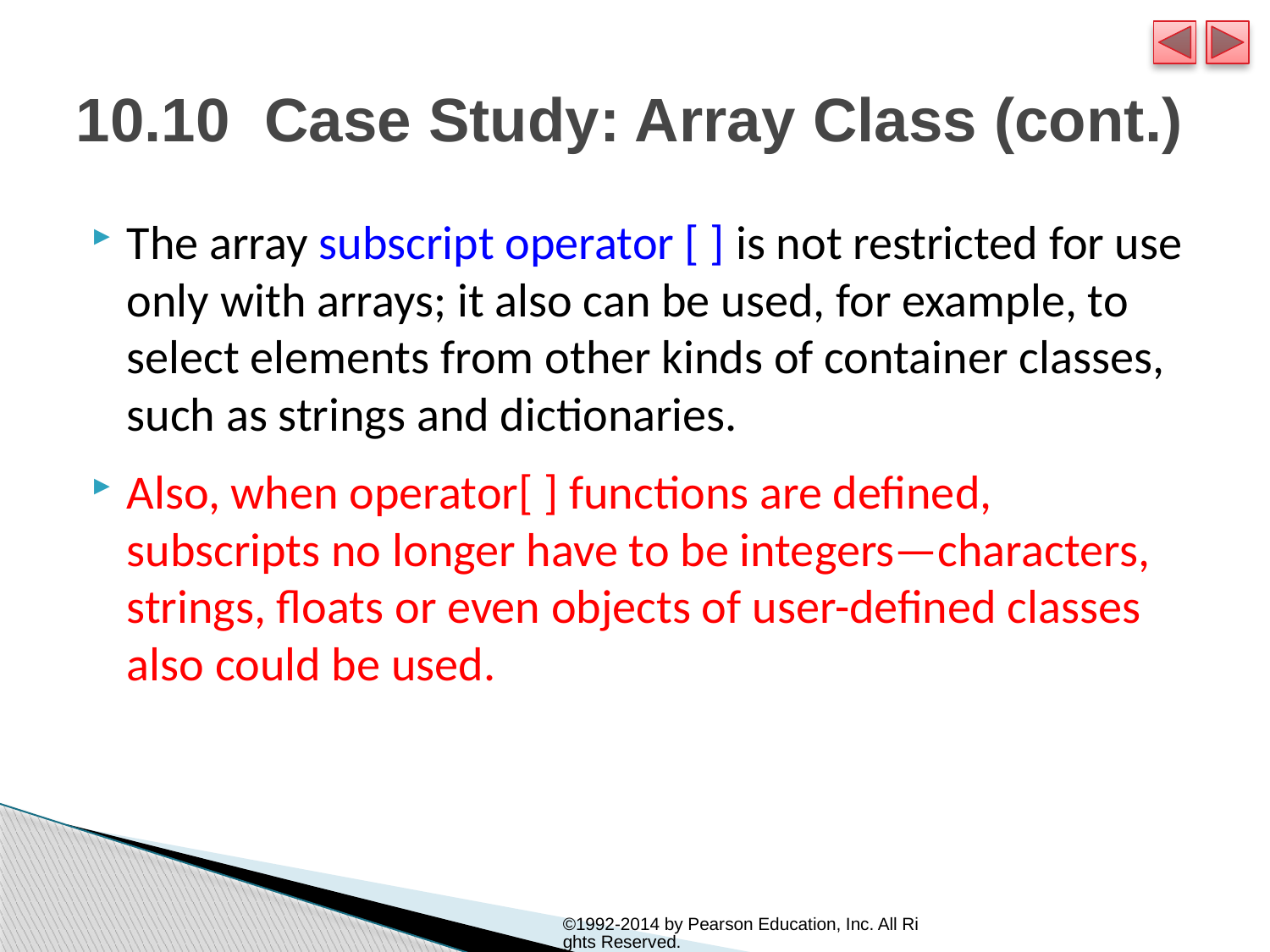

# 10.10  Case Study: Array Class (cont.)
The array subscript operator [ ] is not restricted for use only with arrays; it also can be used, for example, to select elements from other kinds of container classes, such as strings and dictionaries.
Also, when operator[ ] functions are defined, subscripts no longer have to be integers—characters, strings, floats or even objects of user-defined classes also could be used.
©1992-2014 by Pearson Education, Inc. All Rights Reserved.